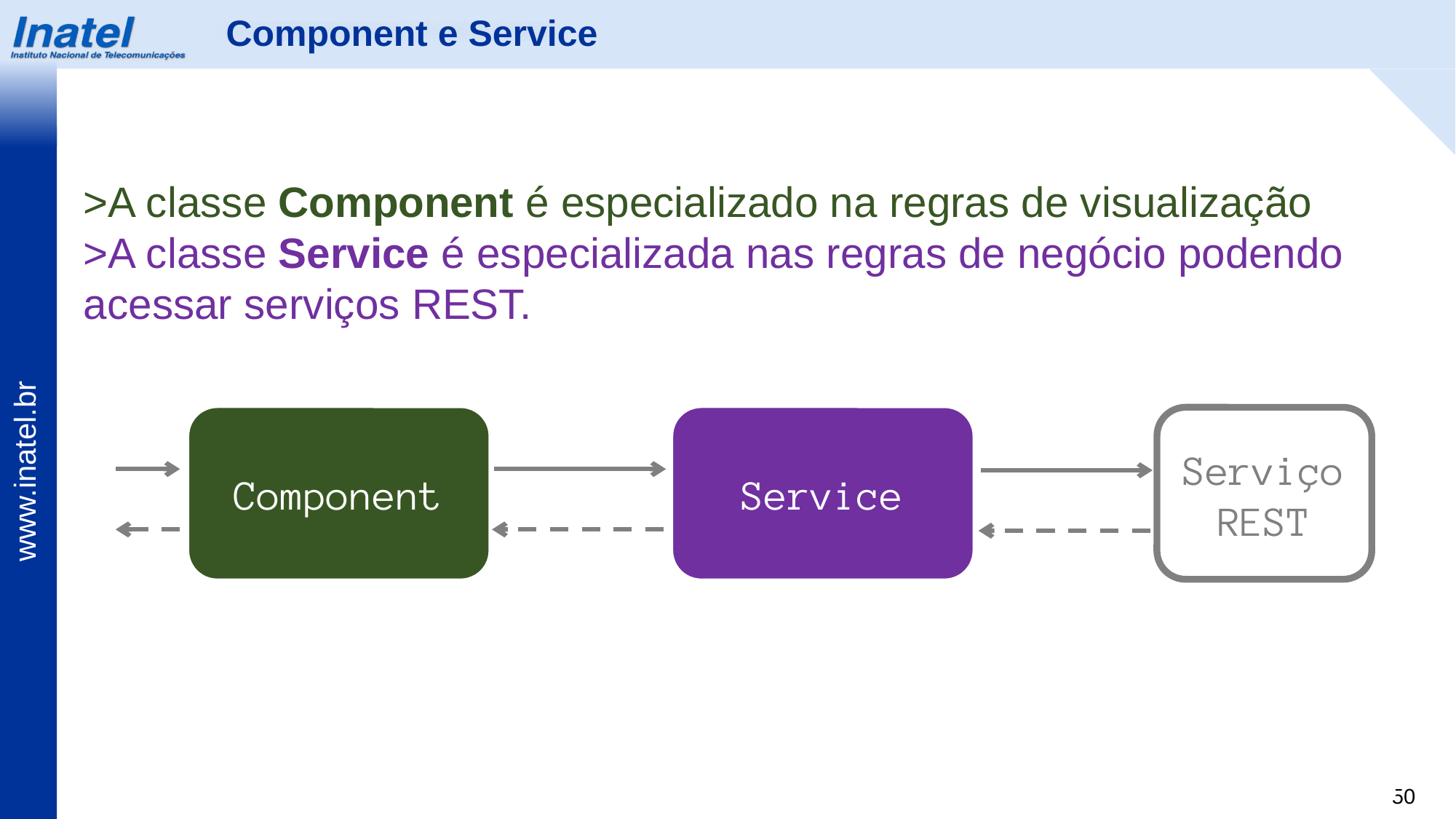

Component e Service

>A classe Component é especializado na regras de visualização
>A classe Service é especializada nas regras de negócio podendo acessar serviços REST.

Component
Service
Serviço
REST